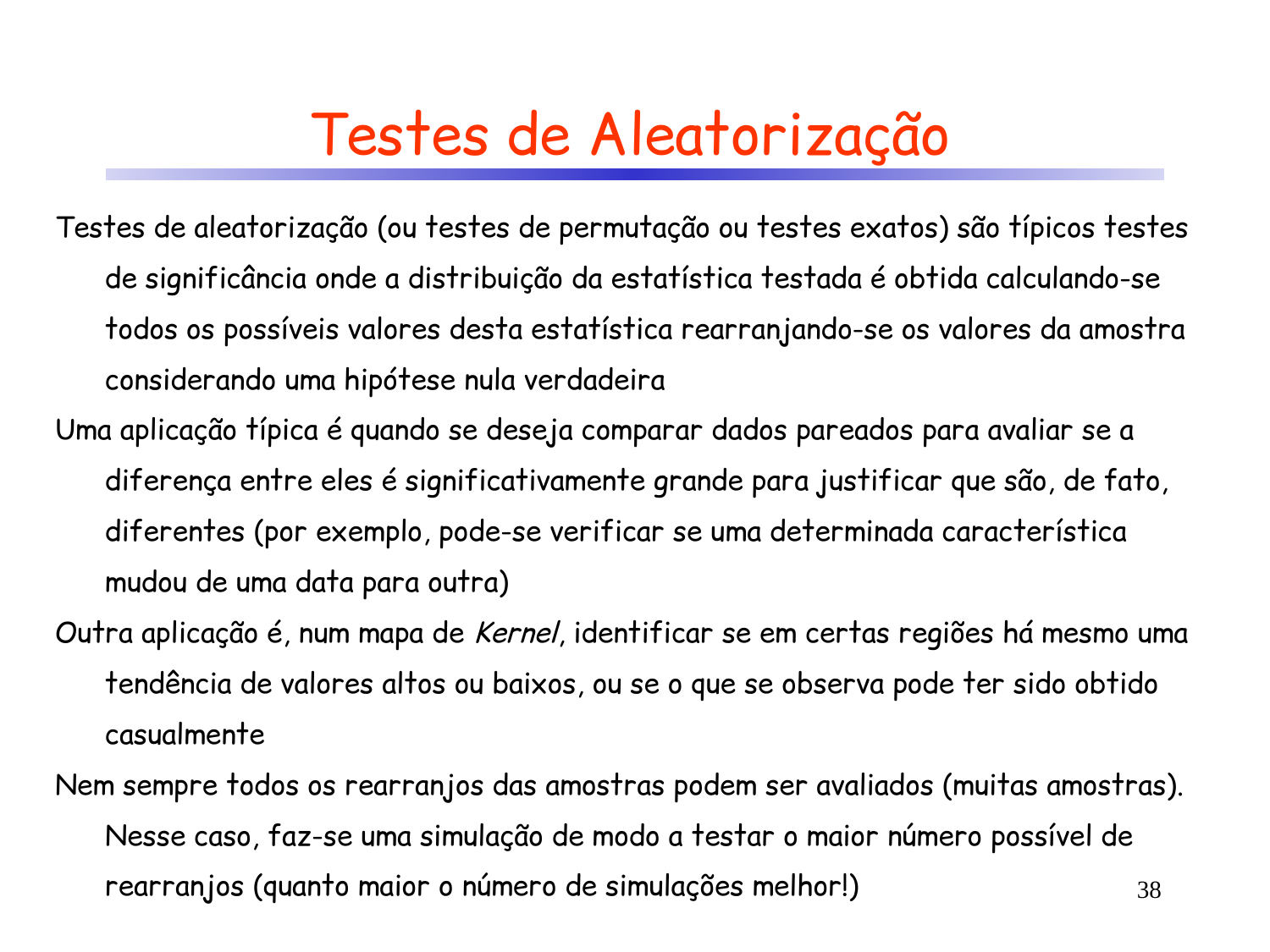

# Testes de Aleatorização
Testes de aleatorização (ou testes de permutação ou testes exatos) são típicos testes de significância onde a distribuição da estatística testada é obtida calculando-se todos os possíveis valores desta estatística rearranjando-se os valores da amostra considerando uma hipótese nula verdadeira
Uma aplicação típica é quando se deseja comparar dados pareados para avaliar se a diferença entre eles é significativamente grande para justificar que são, de fato, diferentes (por exemplo, pode-se verificar se uma determinada característica mudou de uma data para outra)
Outra aplicação é, num mapa de Kernel, identificar se em certas regiões há mesmo uma tendência de valores altos ou baixos, ou se o que se observa pode ter sido obtido casualmente
Nem sempre todos os rearranjos das amostras podem ser avaliados (muitas amostras). Nesse caso, faz-se uma simulação de modo a testar o maior número possível de rearranjos (quanto maior o número de simulações melhor!)
38